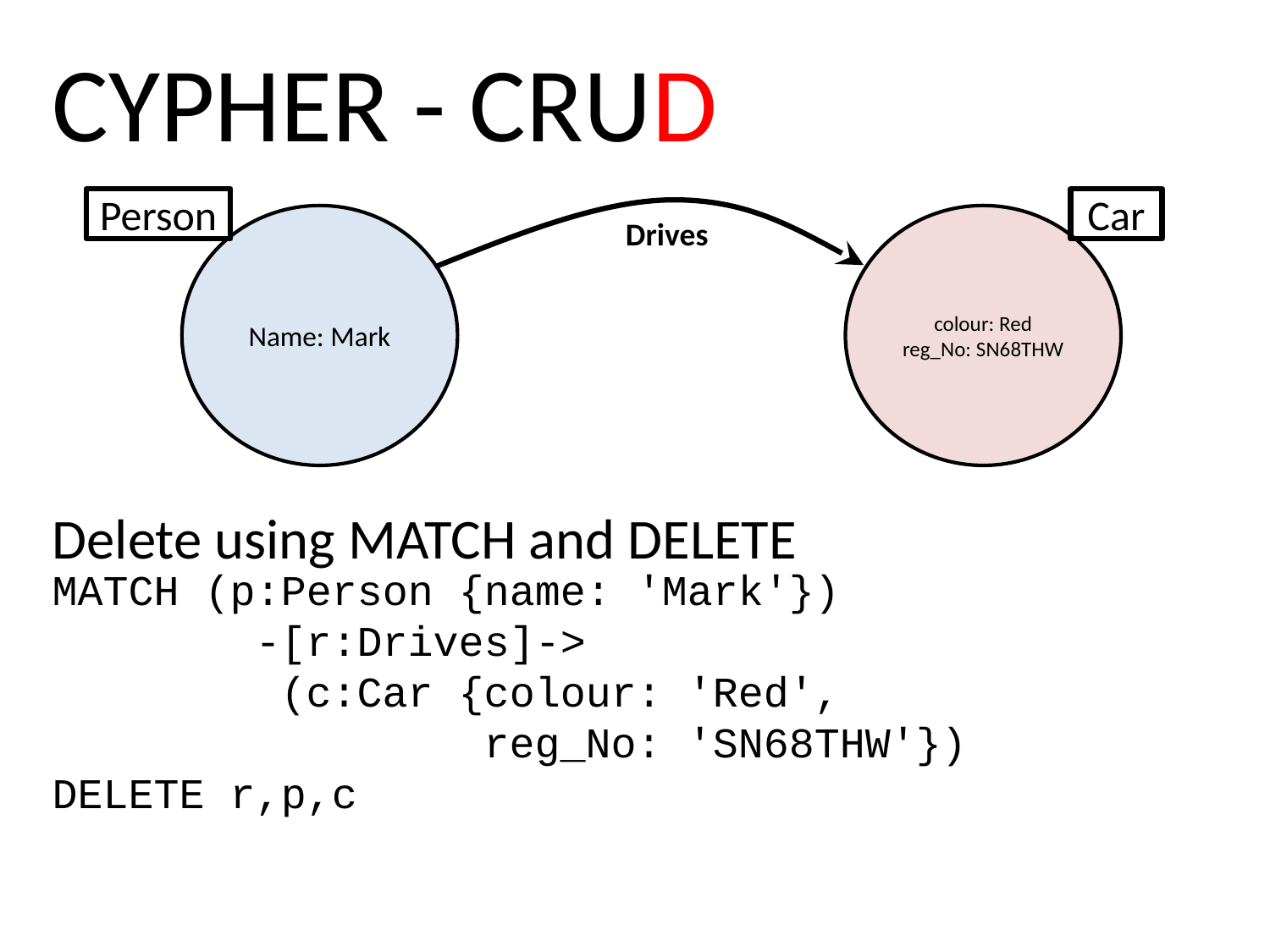

CYPHER - CRUD
#
Person
Car

Name: Mark
colour: Red
reg_No: SN68THW
Drives
Delete using MATCH and DELETE

MATCH (p:Person {name: 'Mark'})
        -[r:Drives]->
         (c:Car {colour: 'Red',
			  reg_No: 'SN68THW'})
DELETE r,p,c